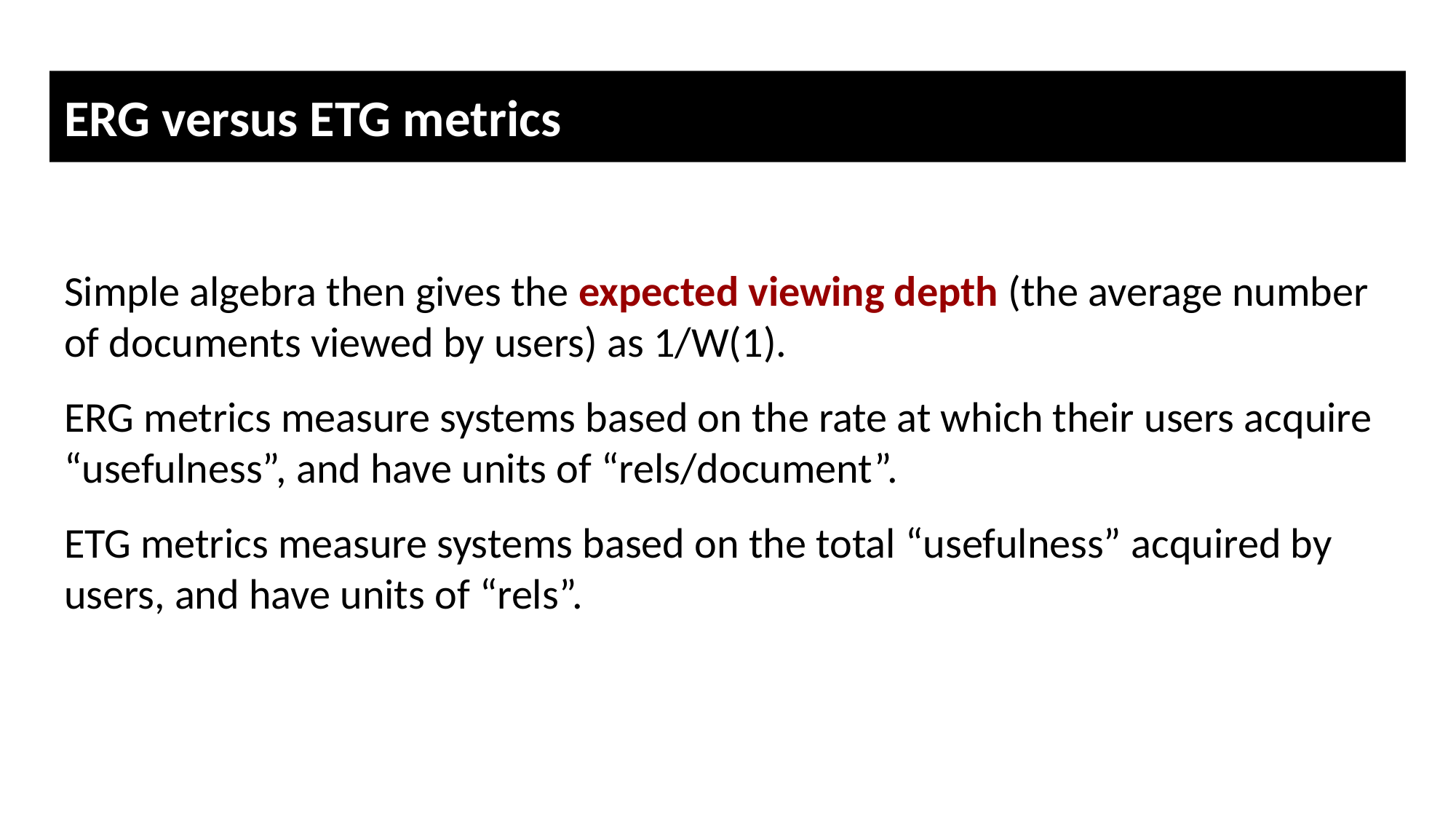

# ERG versus ETG metrics
Simple algebra then gives the expected viewing depth (the average number of documents viewed by users) as 1/W(1).
ERG metrics measure systems based on the rate at which their users acquire “usefulness”, and have units of “rels/document”.
ETG metrics measure systems based on the total “usefulness” acquired by users, and have units of “rels”.